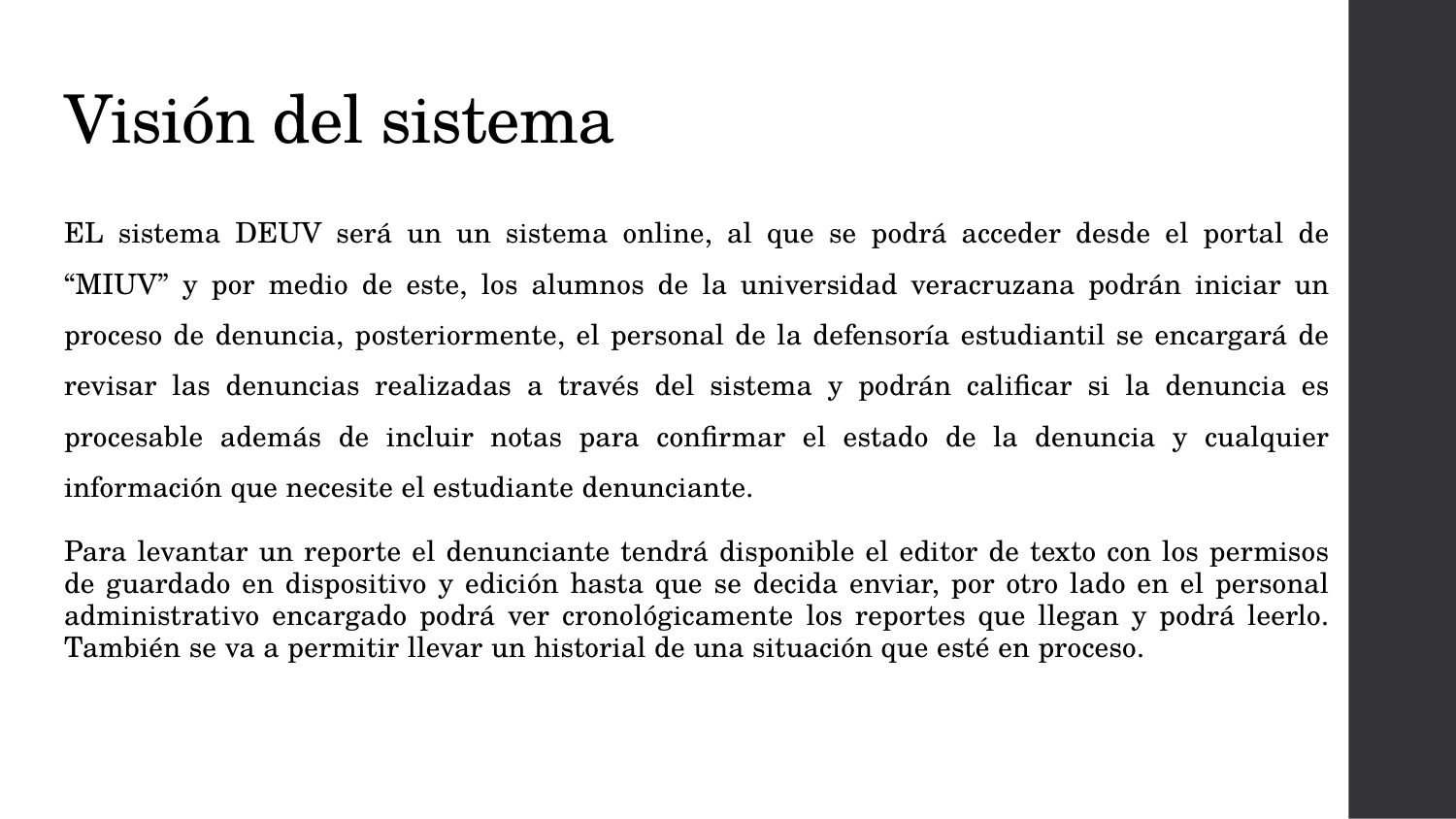

# Visión del sistema
EL sistema DEUV será un un sistema online, al que se podrá acceder desde el portal de “MIUV” y por medio de este, los alumnos de la universidad veracruzana podrán iniciar un proceso de denuncia, posteriormente, el personal de la defensoría estudiantil se encargará de revisar las denuncias realizadas a través del sistema y podrán calificar si la denuncia es procesable además de incluir notas para confirmar el estado de la denuncia y cualquier información que necesite el estudiante denunciante.

Para levantar un reporte el denunciante tendrá disponible el editor de texto con los permisos de guardado en dispositivo y edición hasta que se decida enviar, por otro lado en el personal administrativo encargado podrá ver cronológicamente los reportes que llegan y podrá leerlo. También se va a permitir llevar un historial de una situación que esté en proceso.